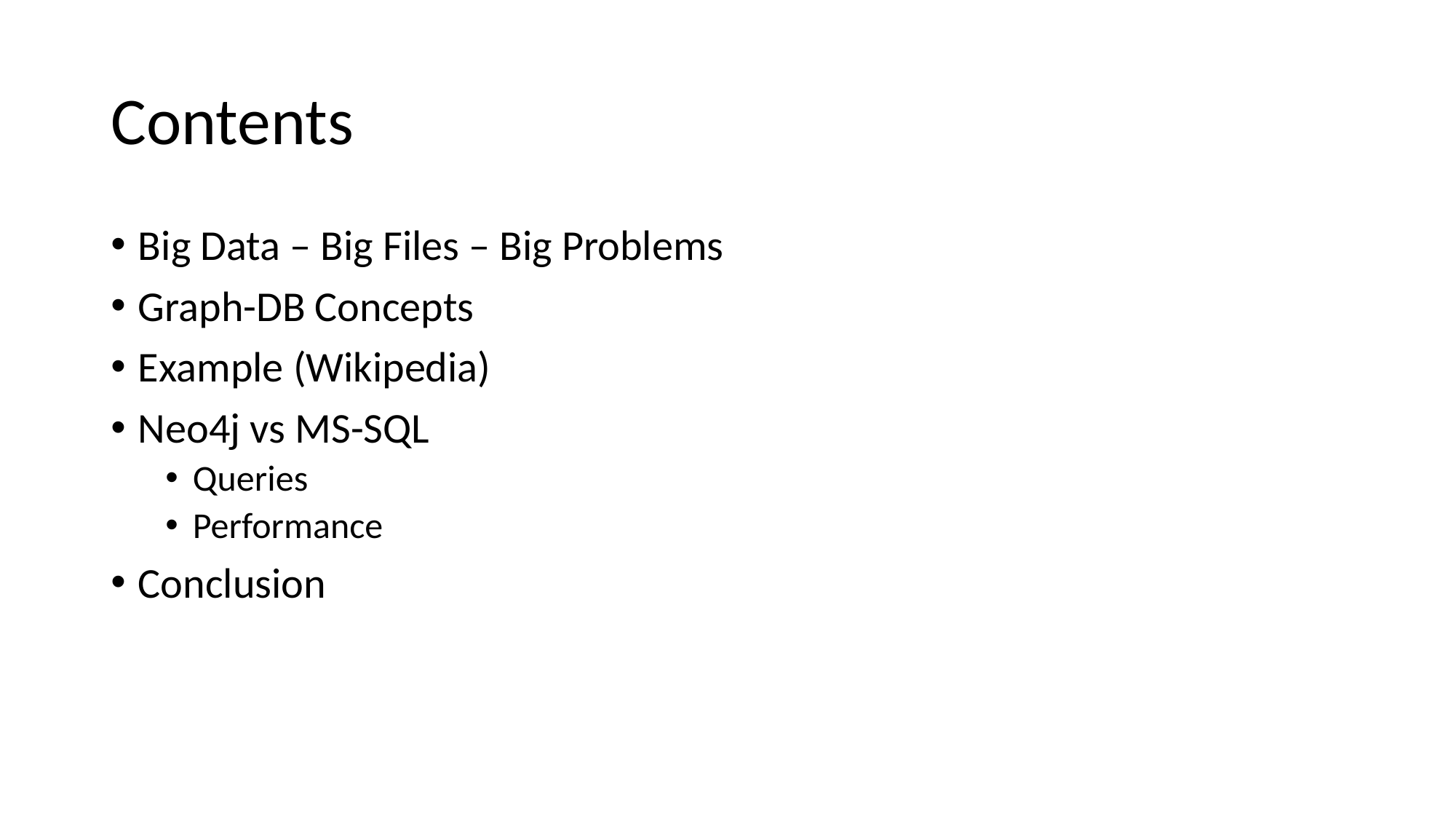

# Contents
Big Data – Big Files – Big Problems
Graph-DB Concepts
Example (Wikipedia)
Neo4j vs MS-SQL
Queries
Performance
Conclusion